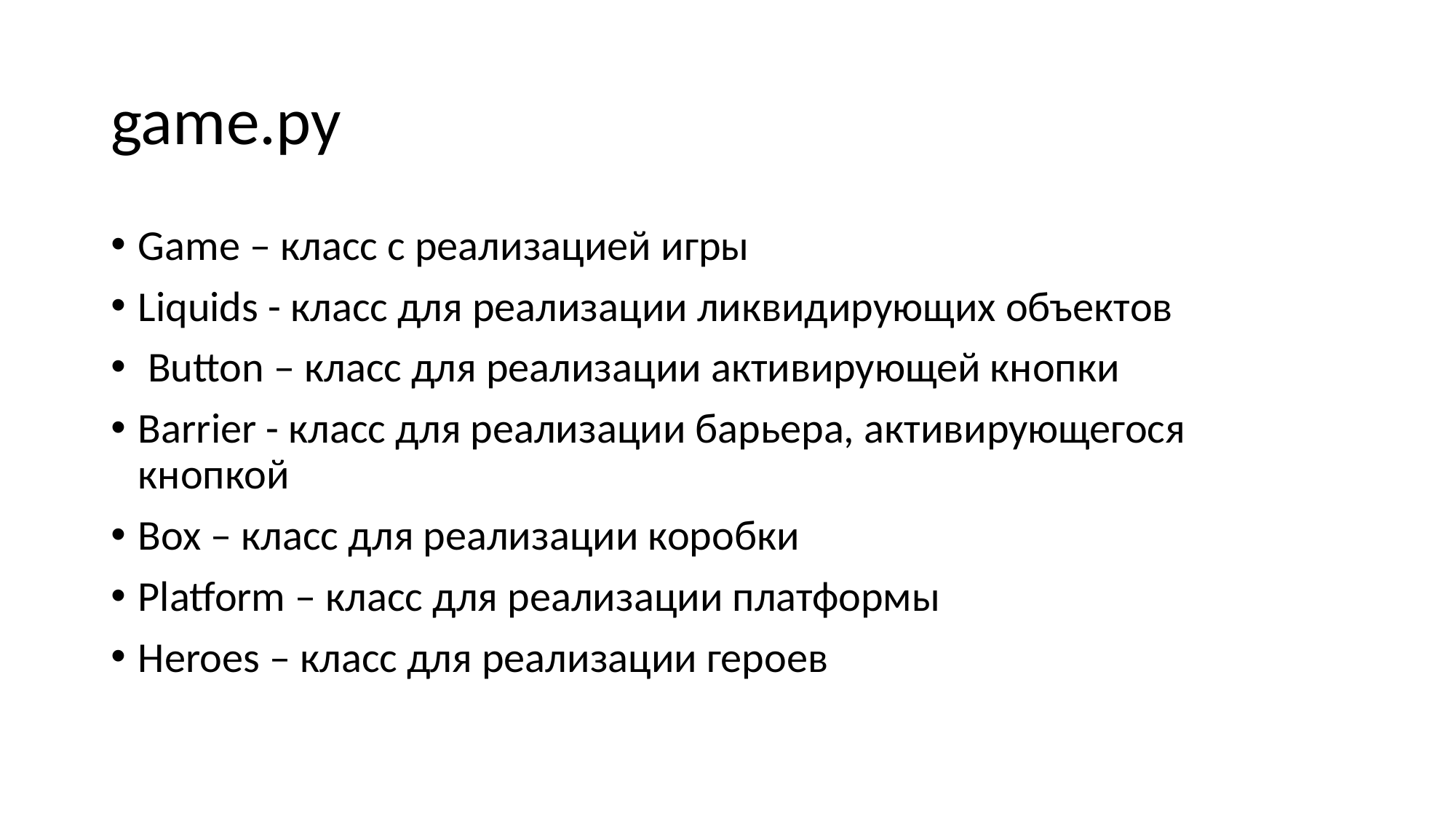

# game.py
Game – класс с реализацией игры
Liquids - класс для реализации ликвидирующих объектов
 Button – класс для реализации активирующей кнопки
Barrier - класс для реализации барьера, активирующегося кнопкой
Box – класс для реализации коробки
Platform – класс для реализации платформы
Heroes – класс для реализации героев